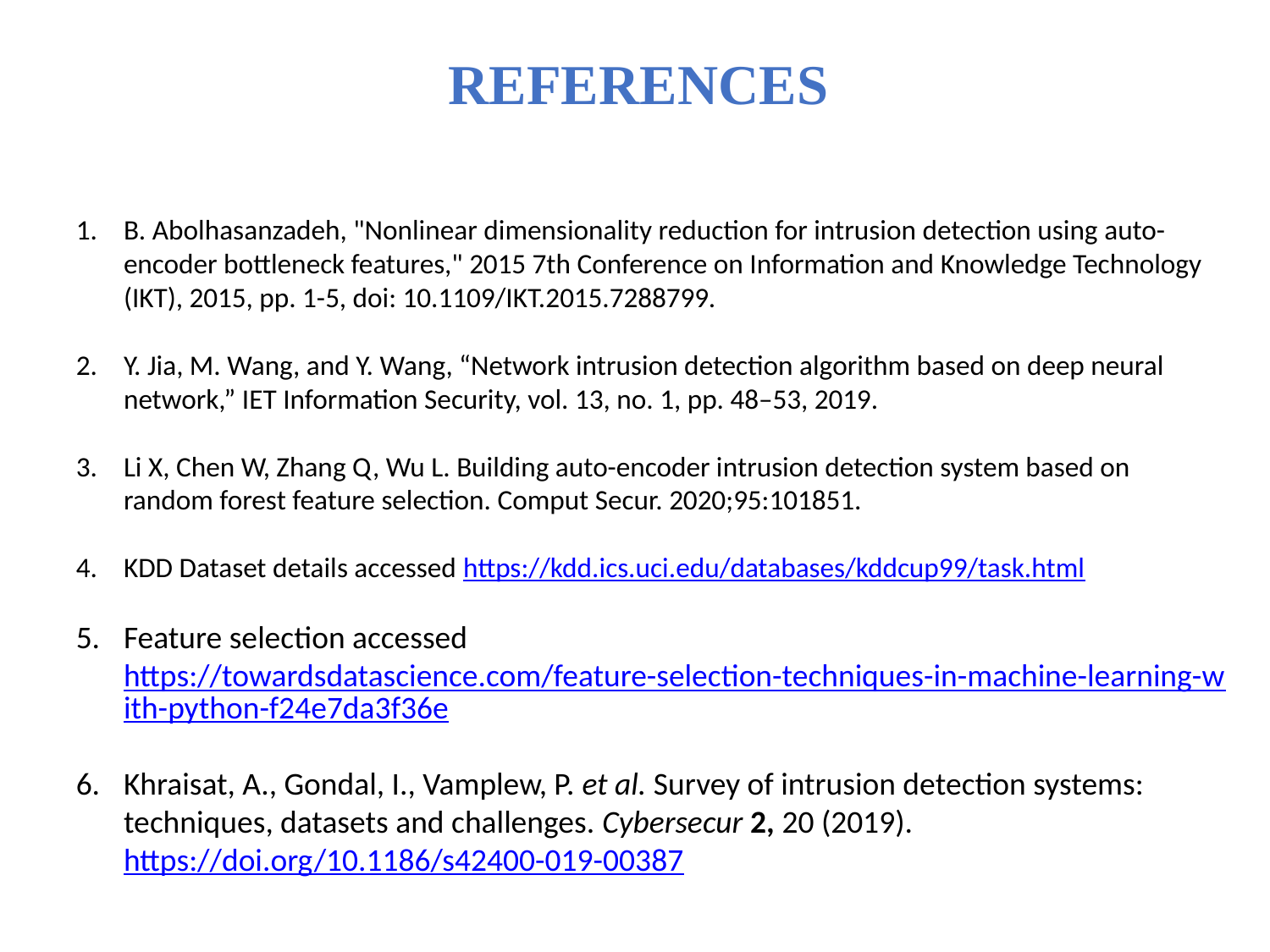

REFERENCES

B. Abolhasanzadeh, "Nonlinear dimensionality reduction for intrusion detection using auto-encoder bottleneck features," 2015 7th Conference on Information and Knowledge Technology (IKT), 2015, pp. 1-5, doi: 10.1109/IKT.2015.7288799.

Y. Jia, M. Wang, and Y. Wang, “Network intrusion detection algorithm based on deep neural network,” IET Information Security, vol. 13, no. 1, pp. 48–53, 2019.

Li X, Chen W, Zhang Q, Wu L. Building auto-encoder intrusion detection system based on random forest feature selection. Comput Secur. 2020;95:101851.

KDD Dataset details accessed https://kdd.ics.uci.edu/databases/kddcup99/task.html

Feature selection accessed  https://towardsdatascience.com/feature-selection-techniques-in-machine-learning-with-python-f24e7da3f36e

Khraisat, A., Gondal, I., Vamplew, P. et al. Survey of intrusion detection systems: techniques, datasets and challenges. Cybersecur 2, 20 (2019). https://doi.org/10.1186/s42400-019-00387